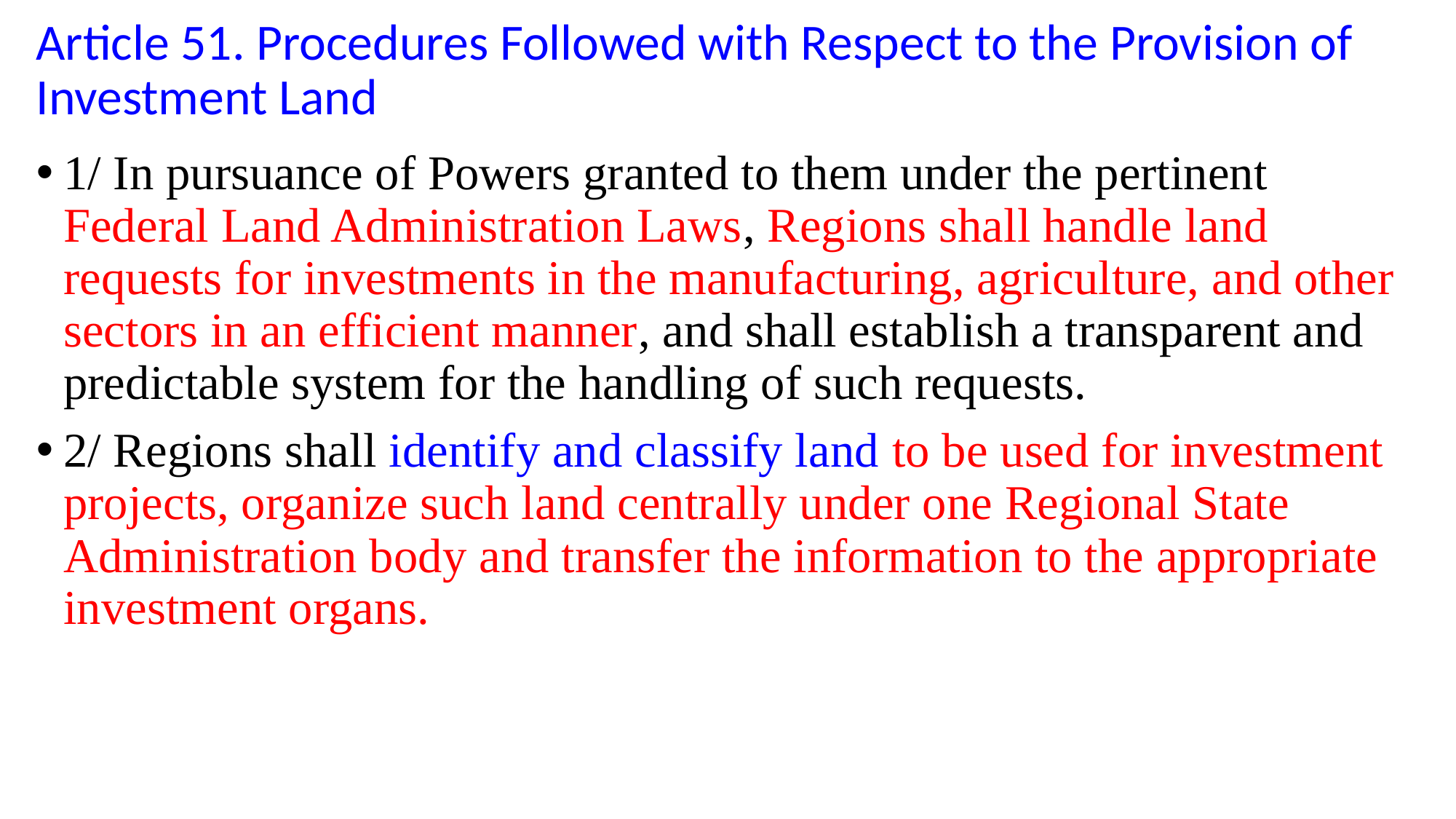

# Article 51. Procedures Followed with Respect to the Provision of Investment Land
1/ In pursuance of Powers granted to them under the pertinent Federal Land Administration Laws, Regions shall handle land requests for investments in the manufacturing, agriculture, and other sectors in an efficient manner, and shall establish a transparent and predictable system for the handling of such requests.
2/ Regions shall identify and classify land to be used for investment projects, organize such land centrally under one Regional State Administration body and transfer the information to the appropriate investment organs.